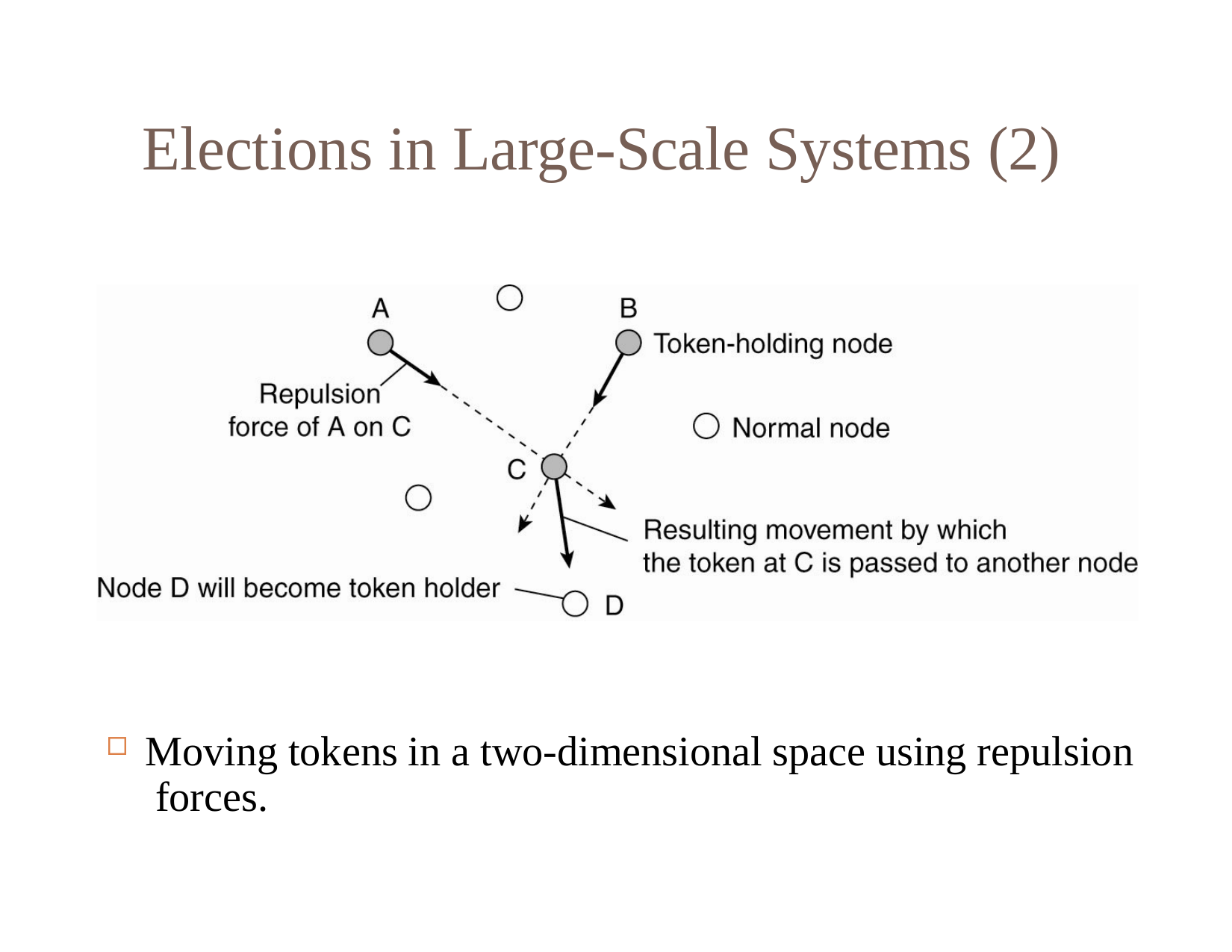

# Elections in Large-Scale Systems (2)

Moving tokens in a two-dimensional space using repulsion  forces.